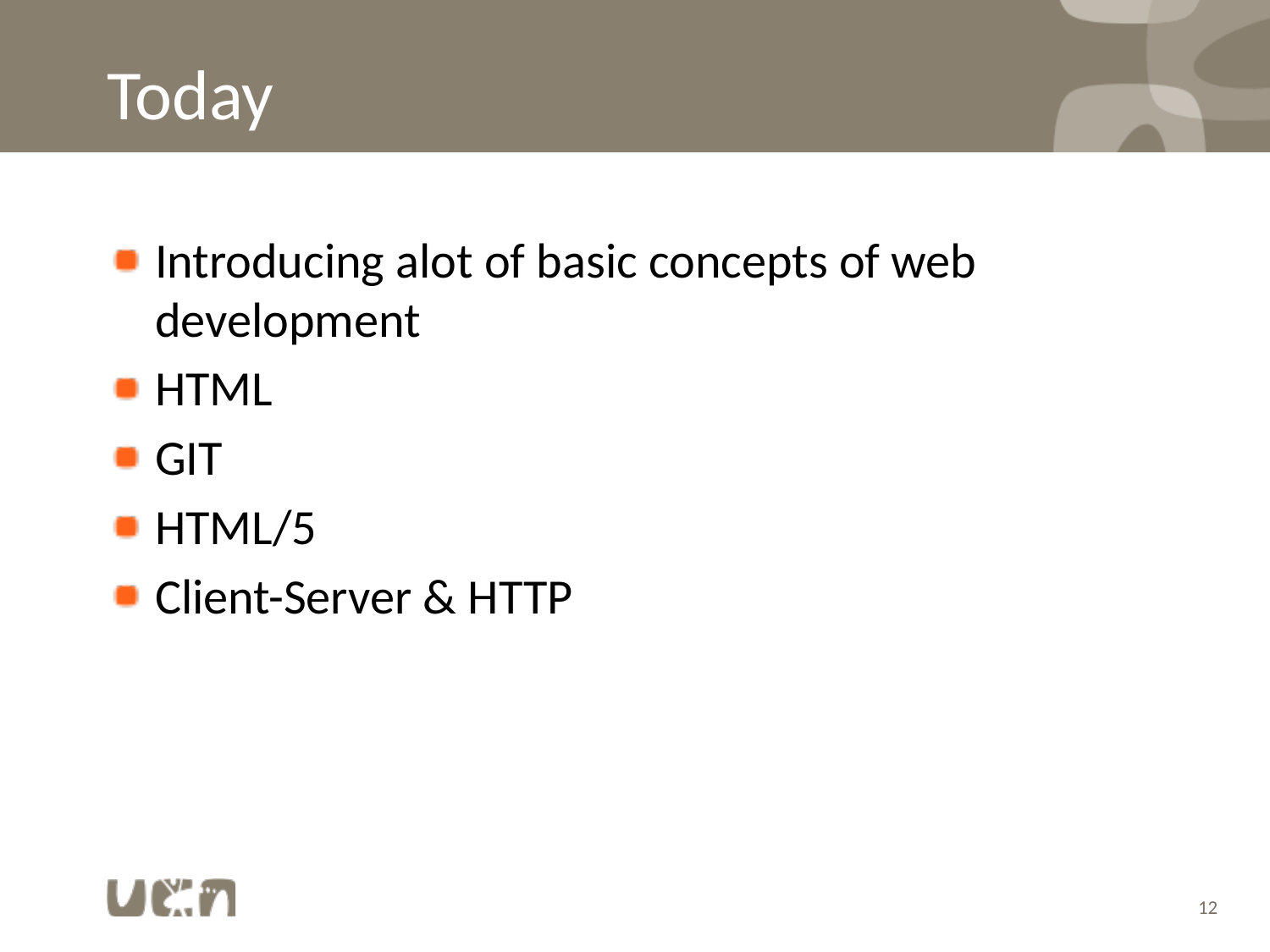

# Today
Introducing alot of basic concepts of web development
HTML
GIT
HTML/5
Client-Server & HTTP

12